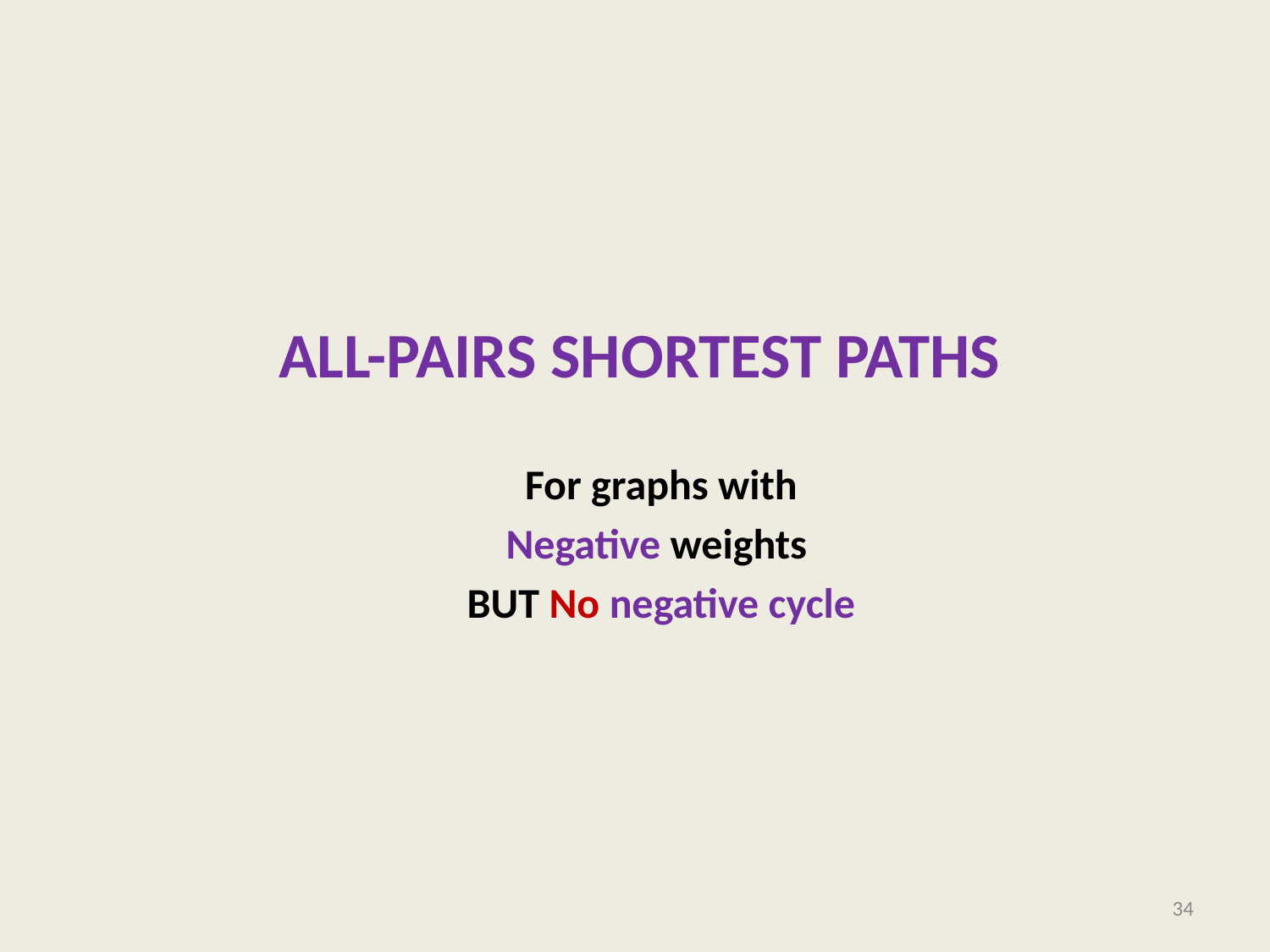

# All-pairs shortest paths

For graphs with
Negative weights
BUT No negative cycle
34